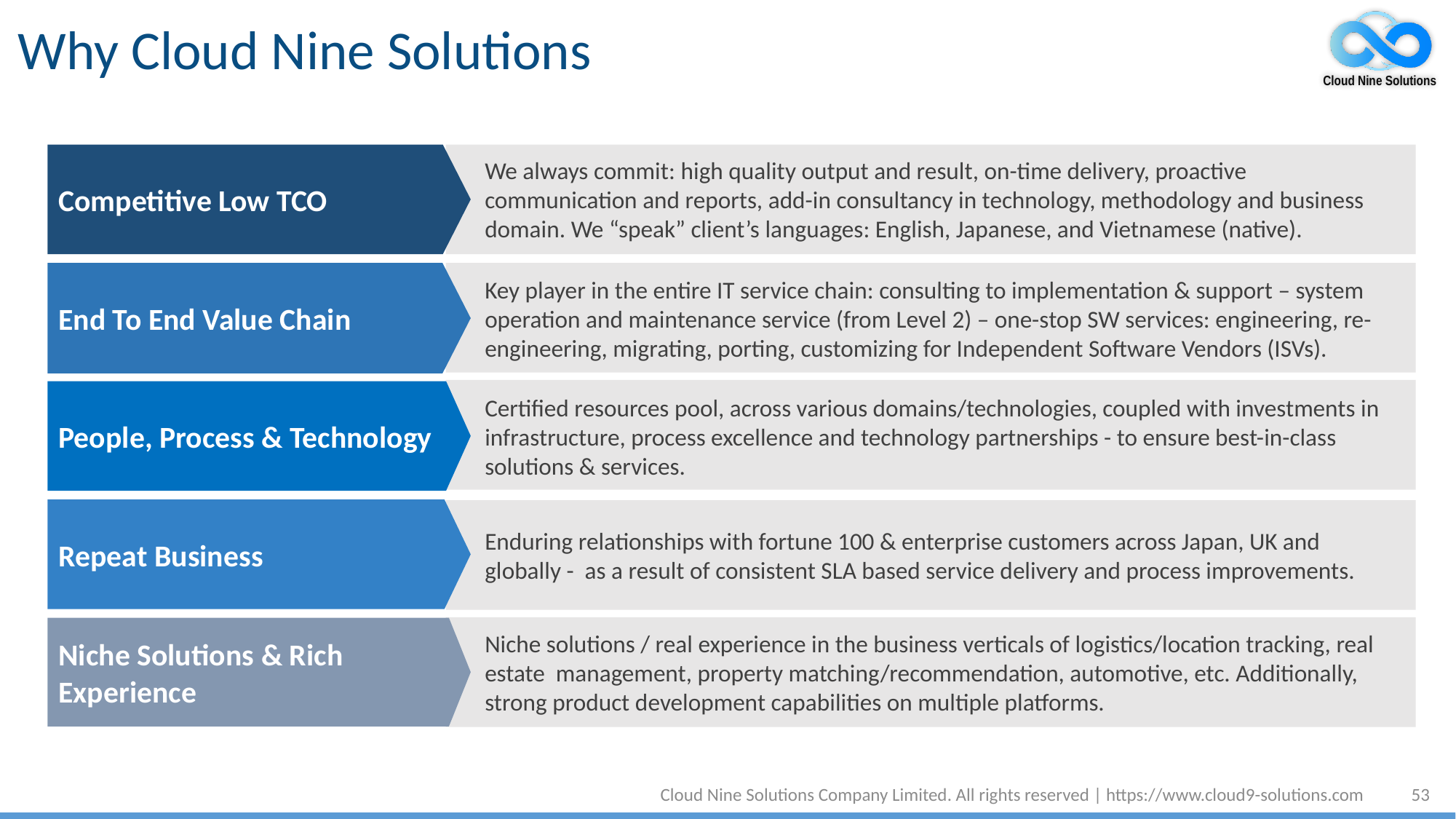

# Why Cloud Nine Solutions
Competitive Low TCO

We always commit: high quality output and result, on-time delivery, proactive communication and reports, add-in consultancy in technology, methodology and business domain. We “speak” client’s languages: English, Japanese, and Vietnamese (native).
End To End Value Chain

Key player in the entire IT service chain: consulting to implementation & support – system operation and maintenance service (from Level 2) – one-stop SW services: engineering, re-engineering, migrating, porting, customizing for Independent Software Vendors (ISVs).

People, Process & Technology
Certified resources pool, across various domains/technologies, coupled with investments in infrastructure, process excellence and technology partnerships - to ensure best-in-class solutions & services.
Repeat Business

Enduring relationships with fortune 100 & enterprise customers across Japan, UK and globally -  as a result of consistent SLA based service delivery and process improvements.

Niche solutions / real experience in the business verticals of logistics/location tracking, real estate  management, property matching/recommendation, automotive, etc. Additionally, strong product development capabilities on multiple platforms.
Niche Solutions & Rich Experience
Cloud Nine Solutions Company Limited. All rights reserved | https://www.cloud9-solutions.com
53